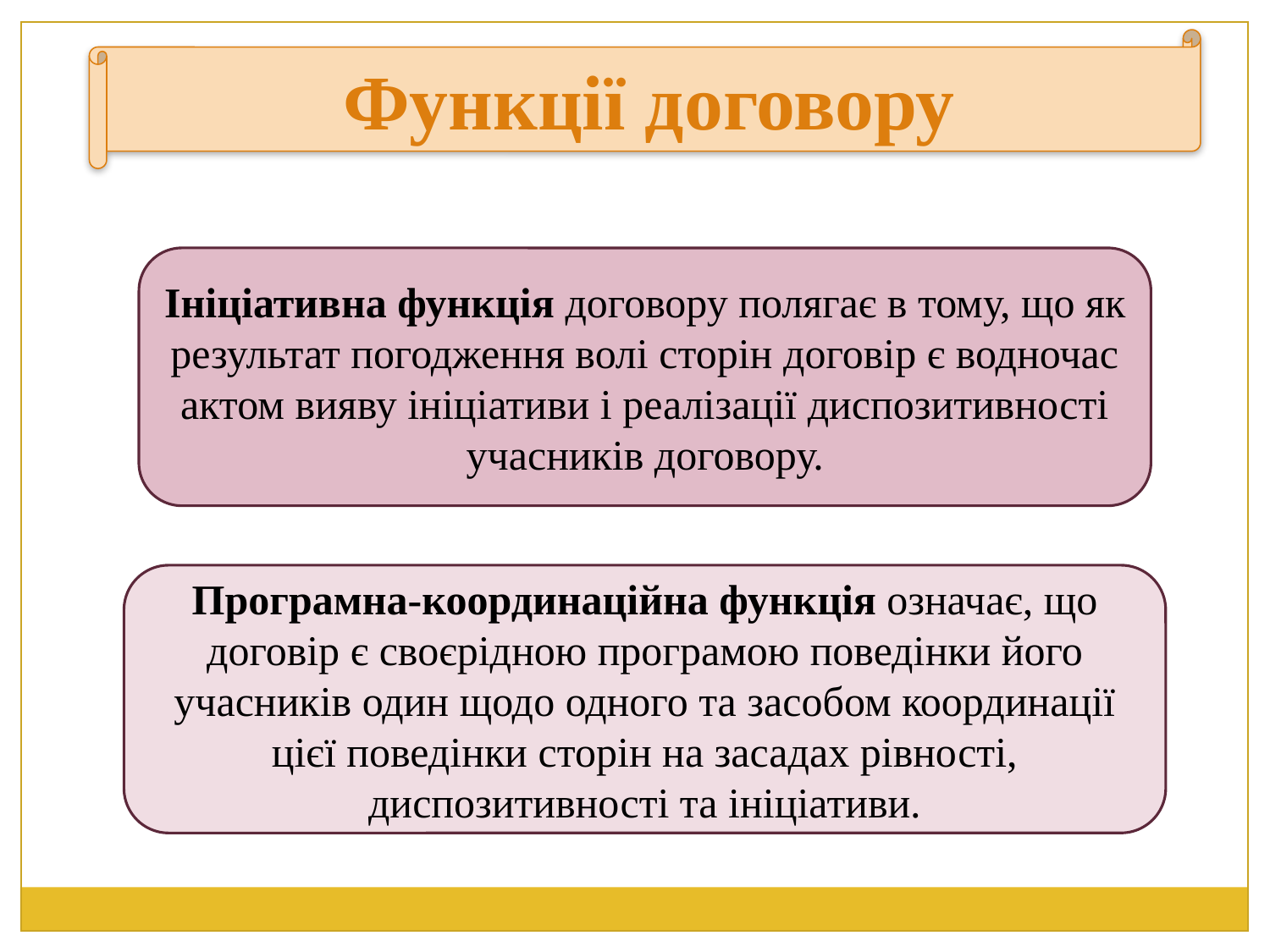

Функції договору

Ініціативна функція договору полягає в тому, що як результат погодження волі сторін договір є водночас актом вияву ініціативи і реалізації диспозитивності учасників договору.

Програмна-координаційна функція означає, що договір є своєрідною програмою поведінки його учасників один щодо одного та засобом координації цієї поведінки сторін на засадах рівності, диспозитивності та ініціативи.